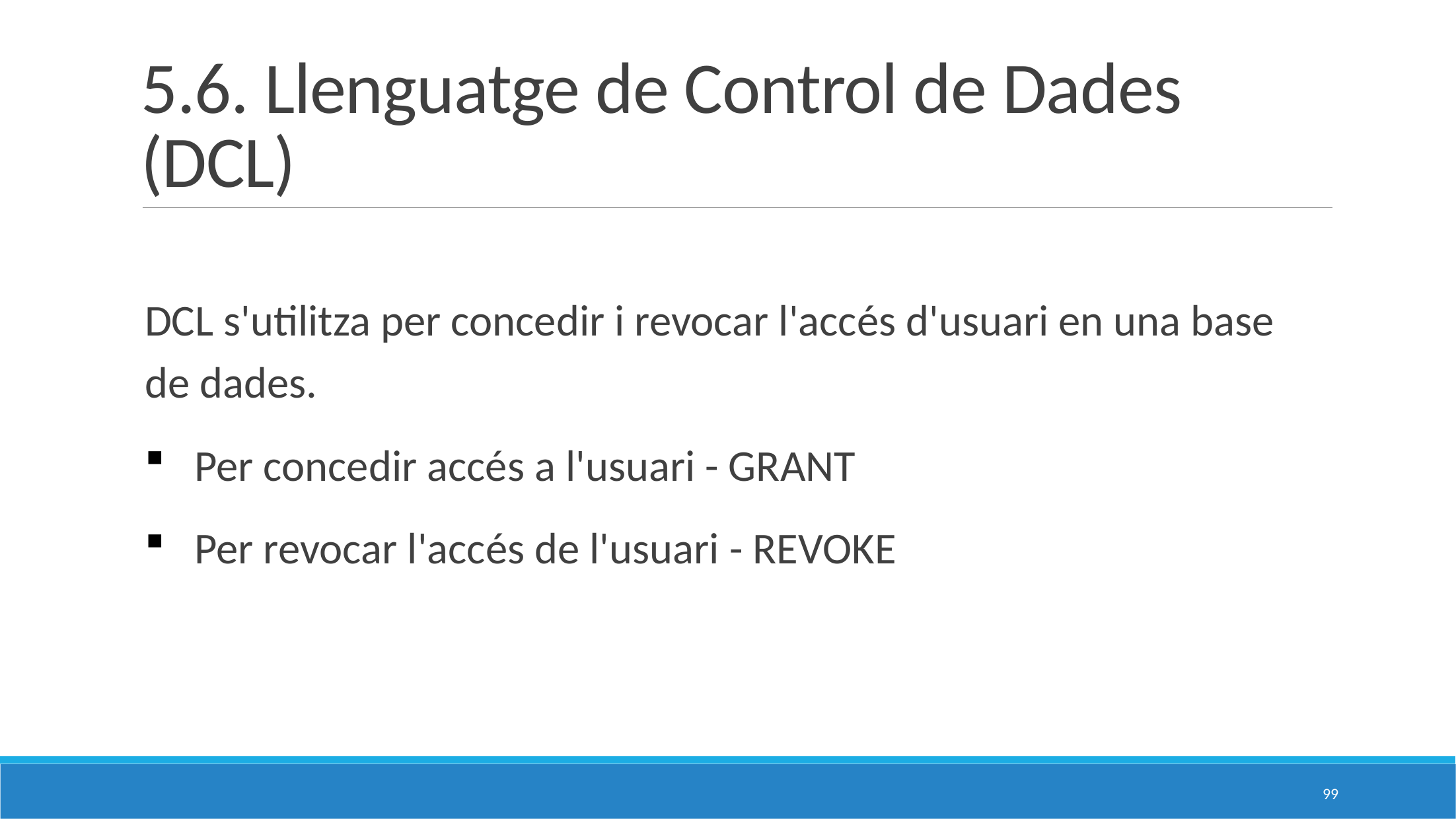

# 5.6. Llenguatge de Control de Dades (DCL)

DCL s'utilitza per concedir i revocar l'accés d'usuari en una base de dades.
Per concedir accés a l'usuari - GRANT
Per revocar l'accés de l'usuari - REVOKE

99